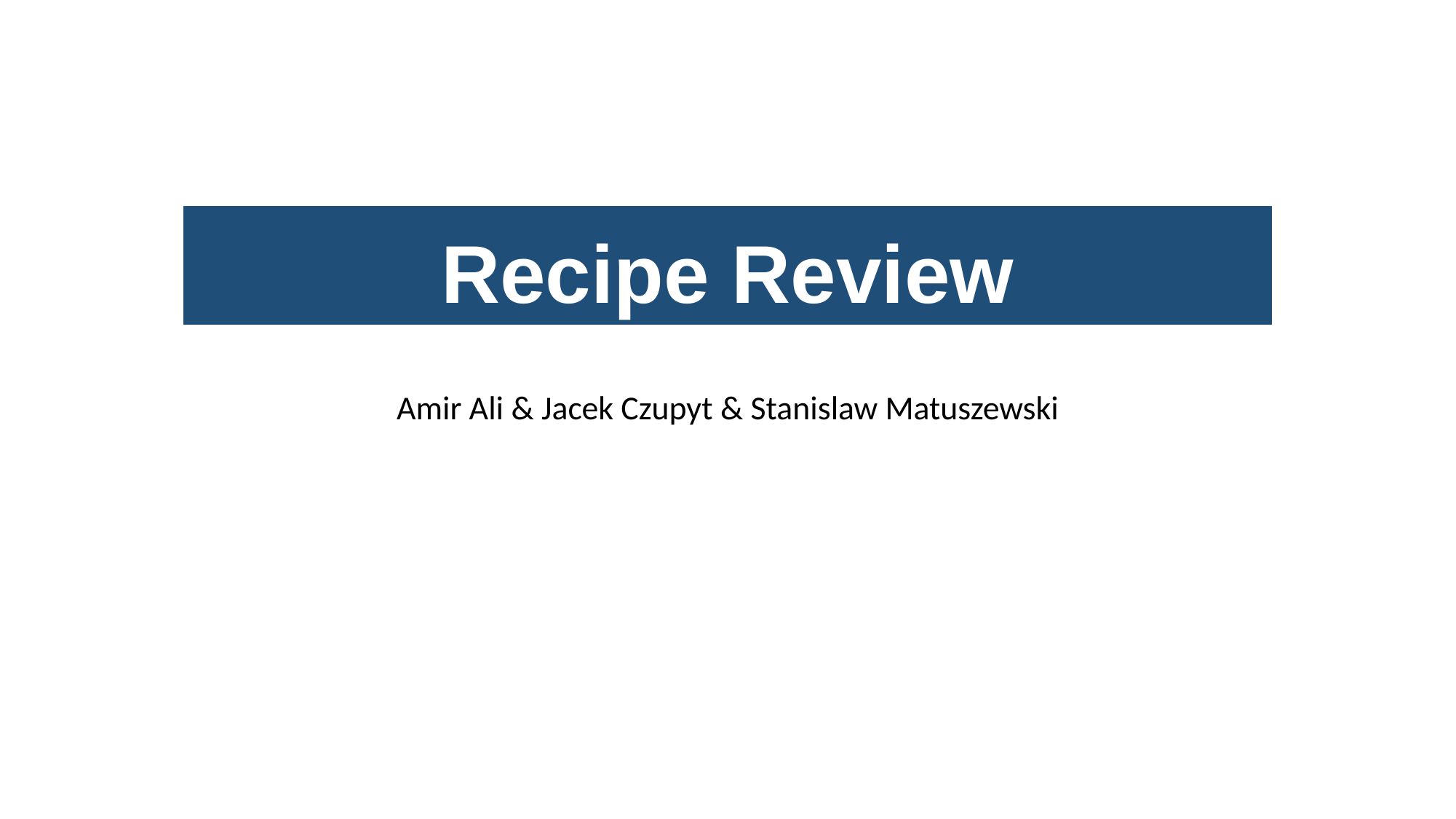

# Recipe Review
Amir Ali & Jacek Czupyt & Stanislaw Matuszewski